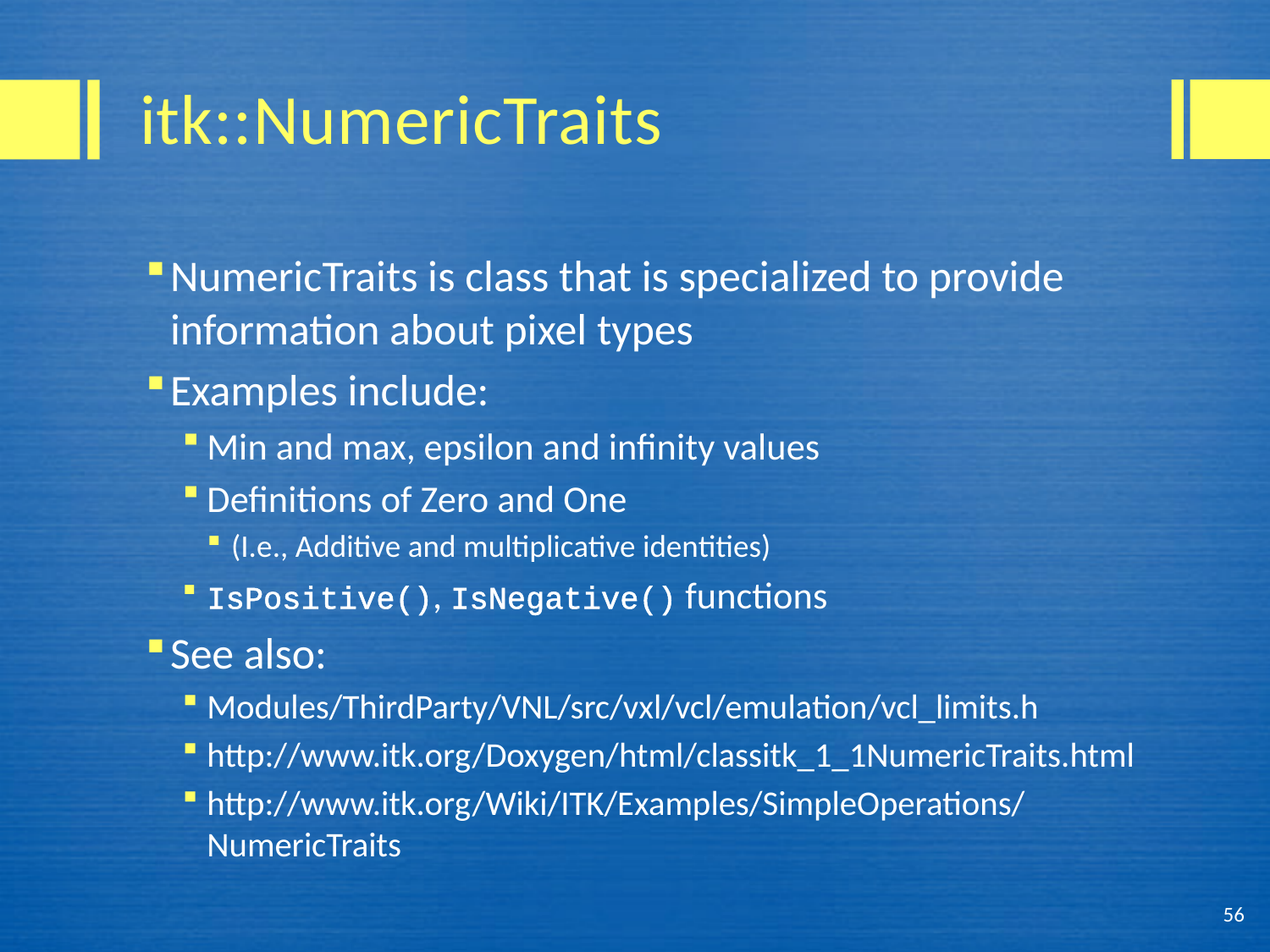

# itk::NumericTraits
NumericTraits is class that is specialized to provide information about pixel types
Examples include:
Min and max, epsilon and infinity values
Definitions of Zero and One
(I.e., Additive and multiplicative identities)
IsPositive(), IsNegative() functions
See also:
Modules/ThirdParty/VNL/src/vxl/vcl/emulation/vcl_limits.h
http://www.itk.org/Doxygen/html/classitk_1_1NumericTraits.html
http://www.itk.org/Wiki/ITK/Examples/SimpleOperations/NumericTraits
56